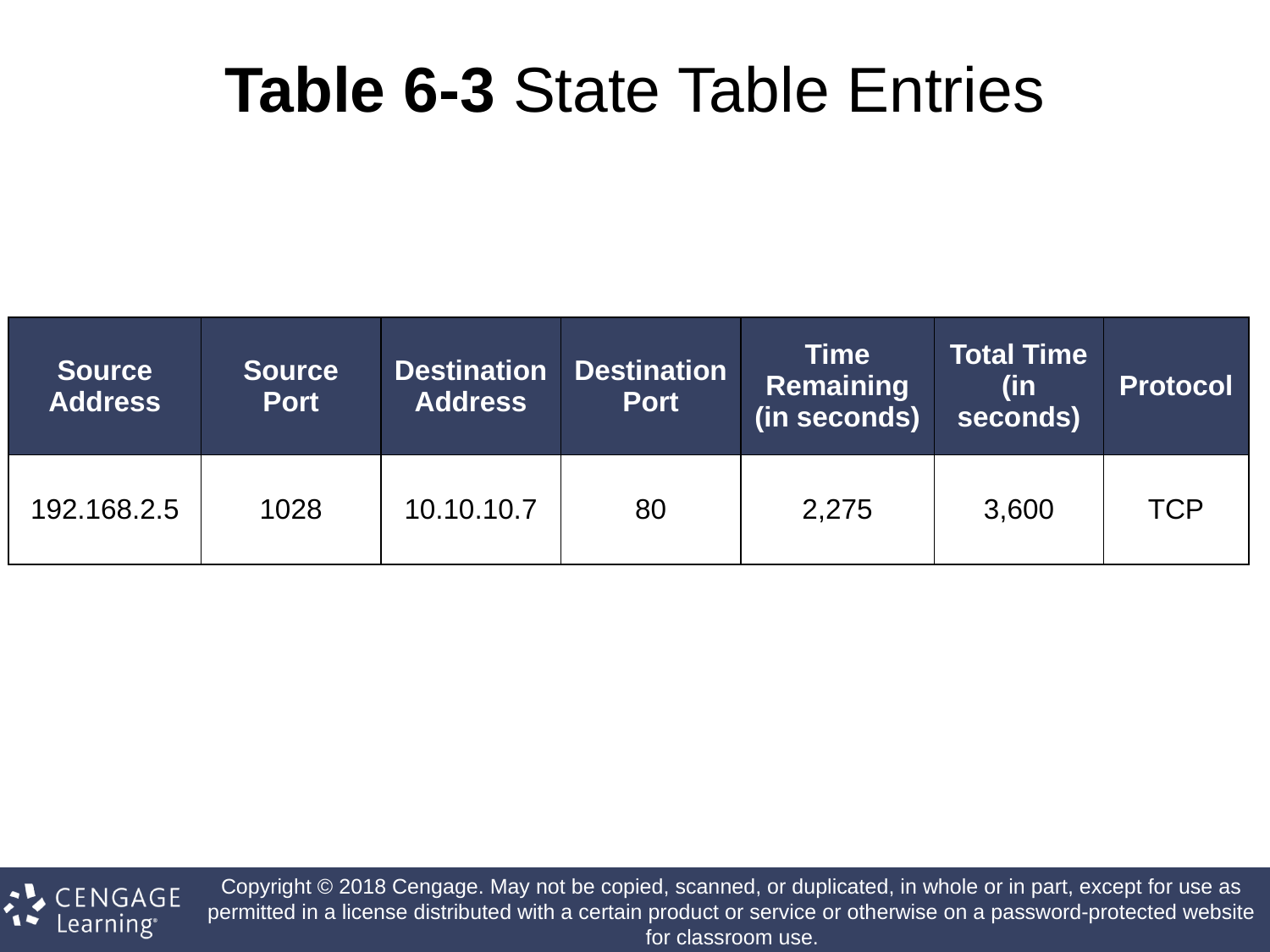

# Table 6-3 State Table Entries
| Source Address | Source Port | Destination Address | Destination Port | Time Remaining (in seconds) | Total Time (in seconds) | Protocol |
| --- | --- | --- | --- | --- | --- | --- |
| 192.168.2.5 | 1028 | 10.10.10.7 | 80 | 2,275 | 3,600 | TCP |